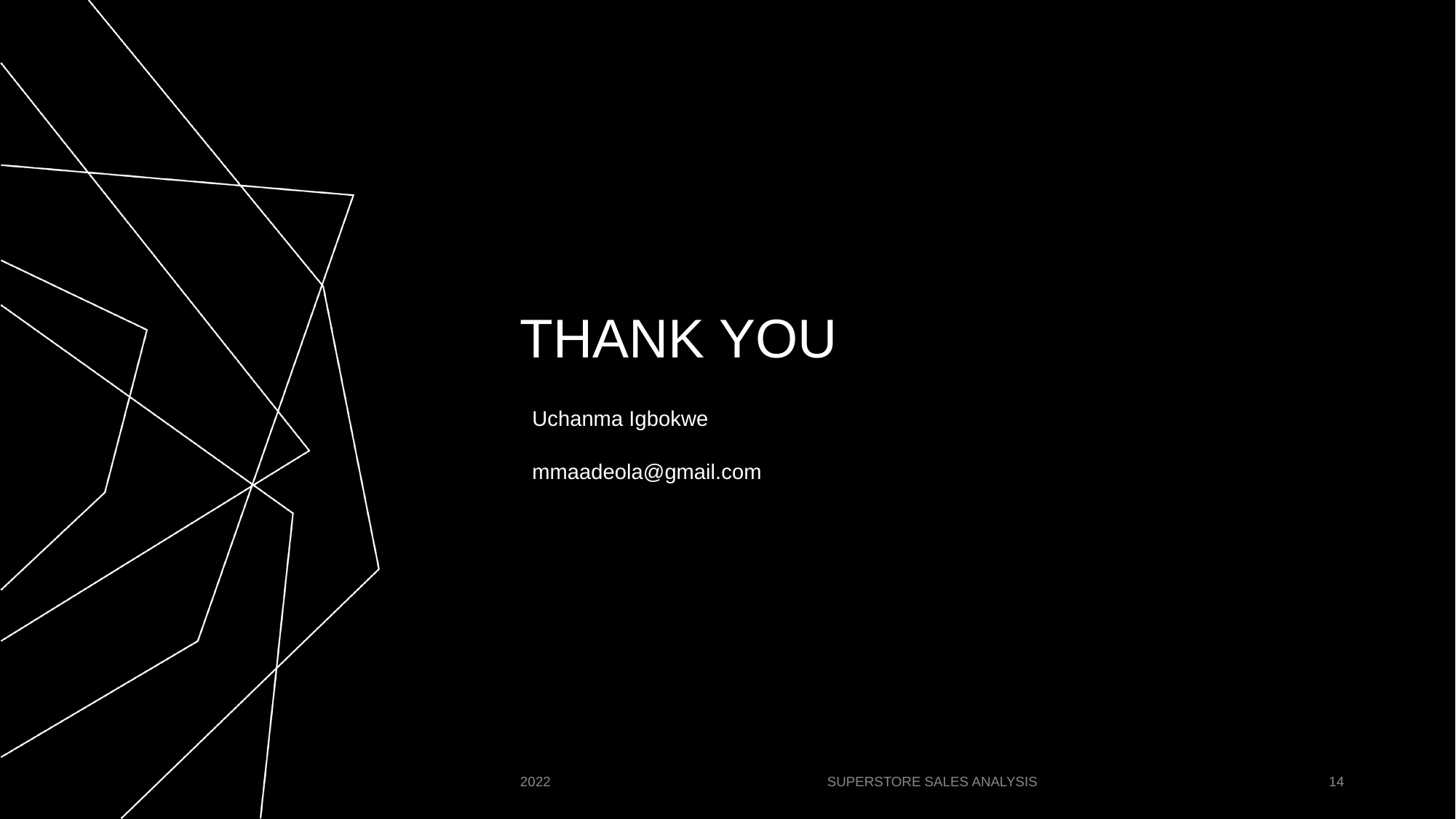

# THANK YOU
Uchanma Igbokwe
mmaadeola@gmail.com
2022
SUPERSTORE SALES ANALYSIS
14